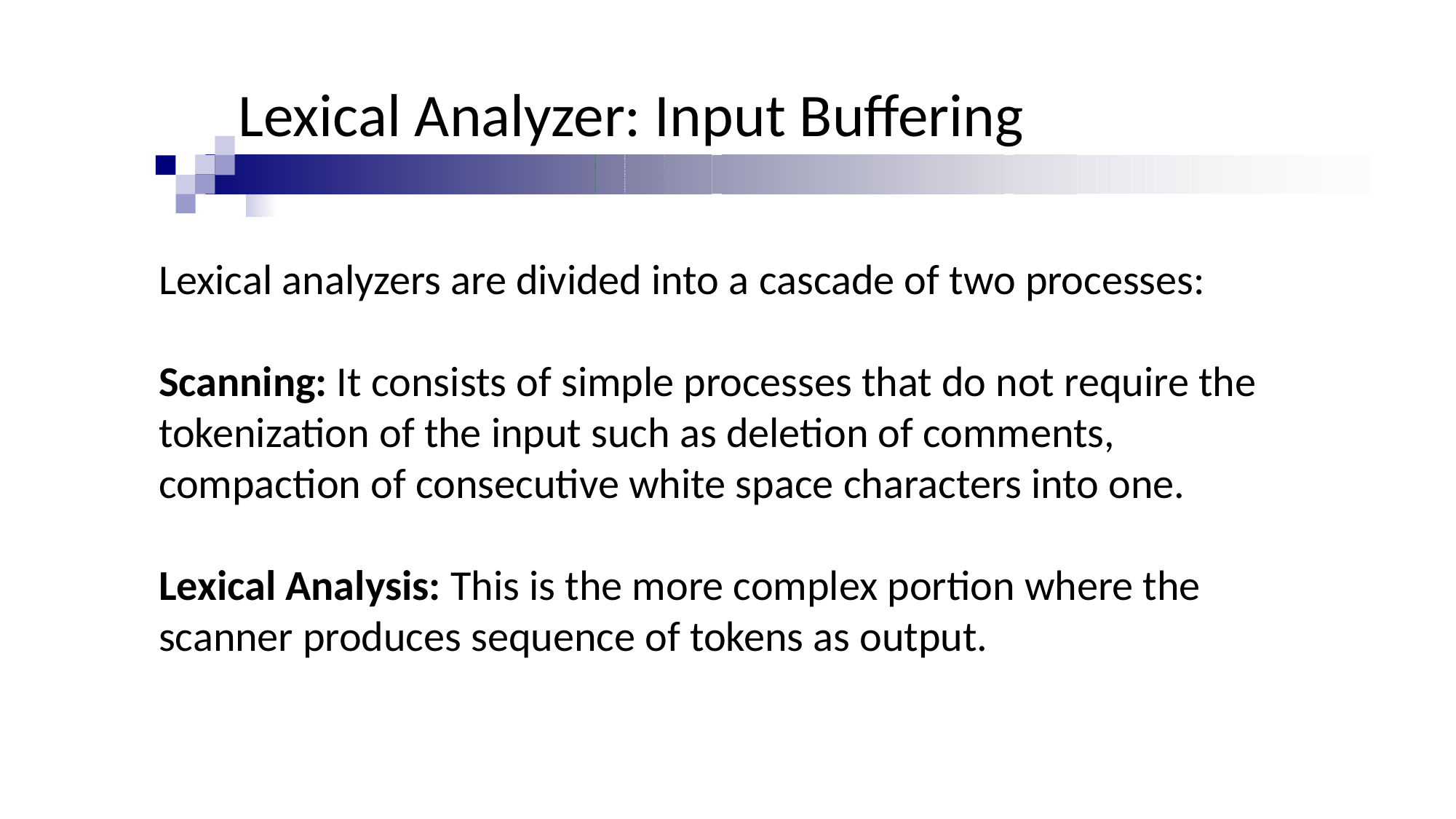

# Lexical Analyzer: Input Buffering

Lexical analyzers are divided into a cascade of two processes:

Scanning: It consists of simple processes that do not require the tokenization of the input such as deletion of comments, compaction of consecutive white space characters into one.

Lexical Analysis: This is the more complex portion where the scanner produces sequence of tokens as output.